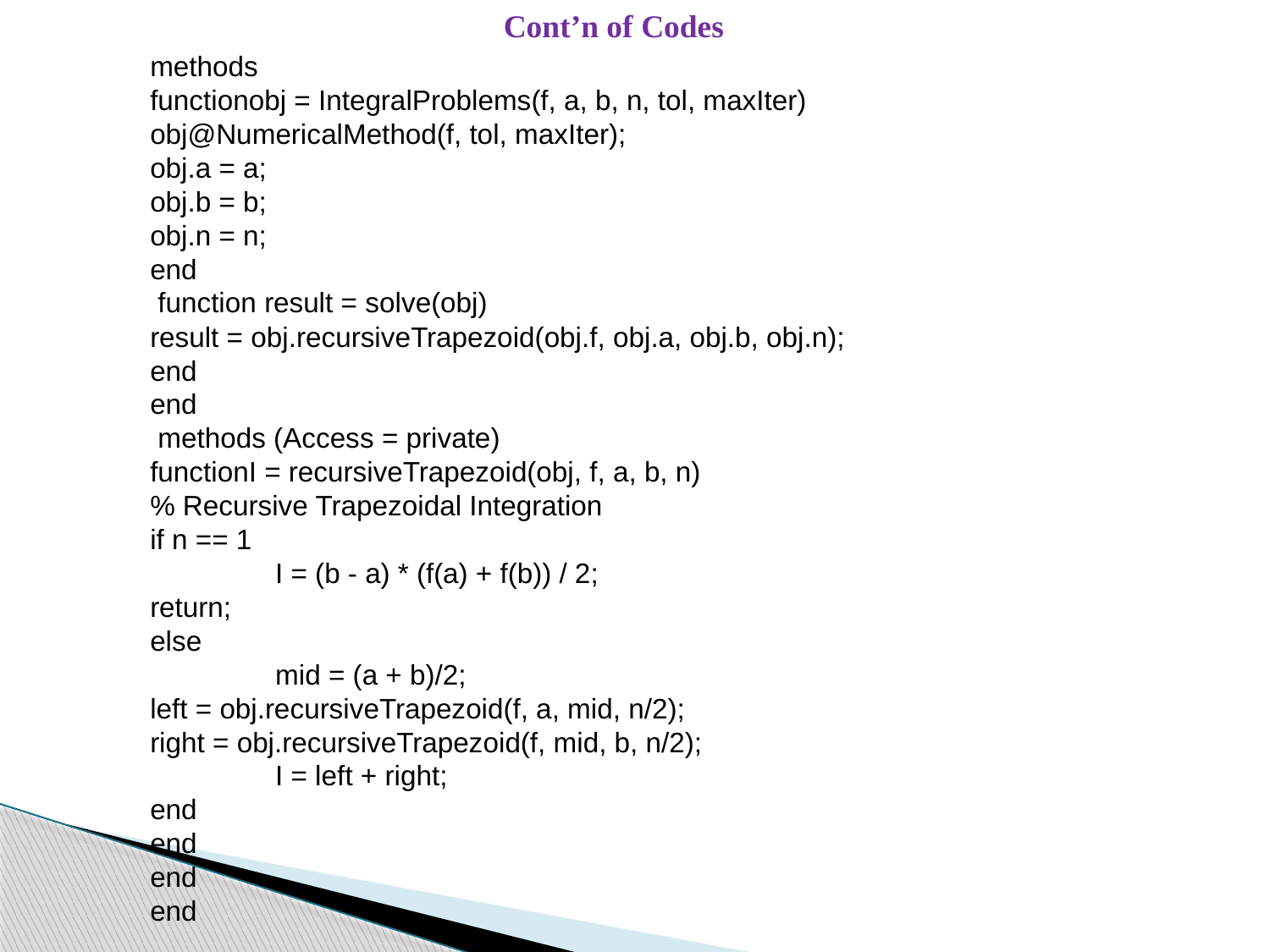

Cont’n of Codes
methods
functionobj = IntegralProblems(f, a, b, n, tol, maxIter)
obj@NumericalMethod(f, tol, maxIter);
obj.a = a;
obj.b = b;
obj.n = n;
end
 function result = solve(obj)
result = obj.recursiveTrapezoid(obj.f, obj.a, obj.b, obj.n);
end
end
 methods (Access = private)
functionI = recursiveTrapezoid(obj, f, a, b, n)
% Recursive Trapezoidal Integration
if n == 1
                I = (b - a) * (f(a) + f(b)) / 2;
return;
else
                mid = (a + b)/2;
left = obj.recursiveTrapezoid(f, a, mid, n/2);
right = obj.recursiveTrapezoid(f, mid, b, n/2);
                I = left + right;
end
end
end
end